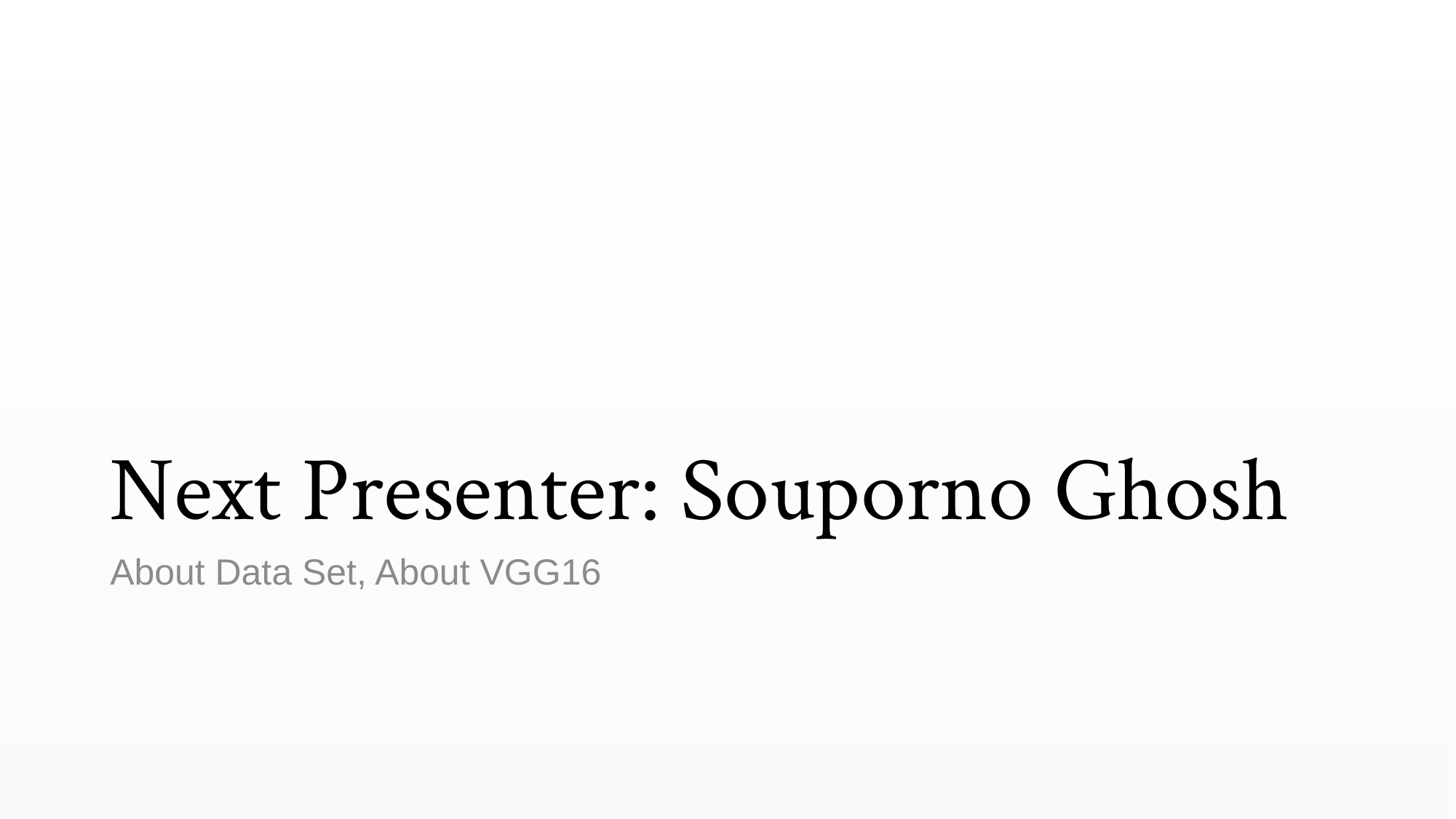

# Next Presenter: Souporno Ghosh
About Data Set, About VGG16